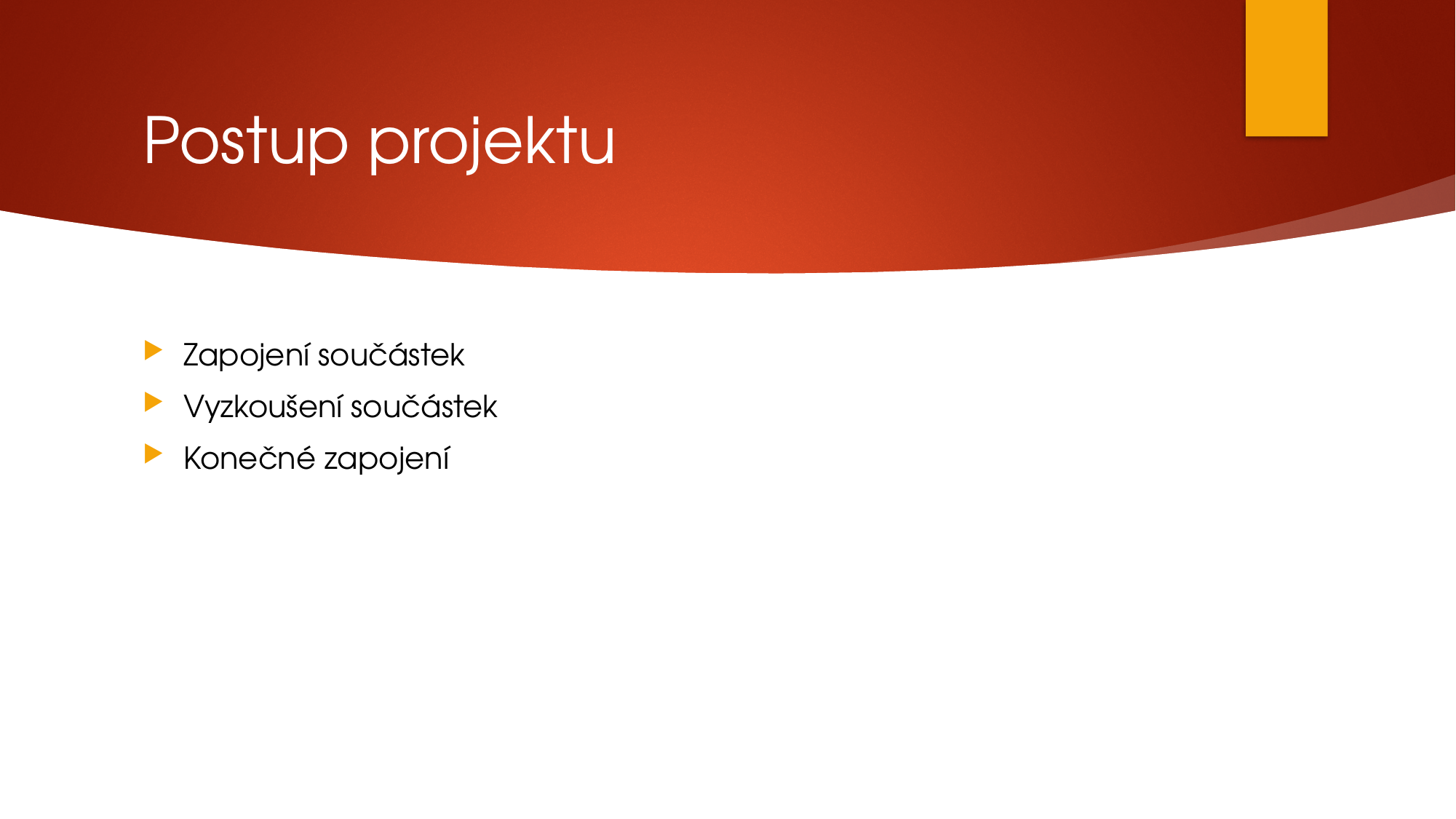

# Postup projektu

Zapojení součástek
Vyzkoušení součástek
Konečné zapojení